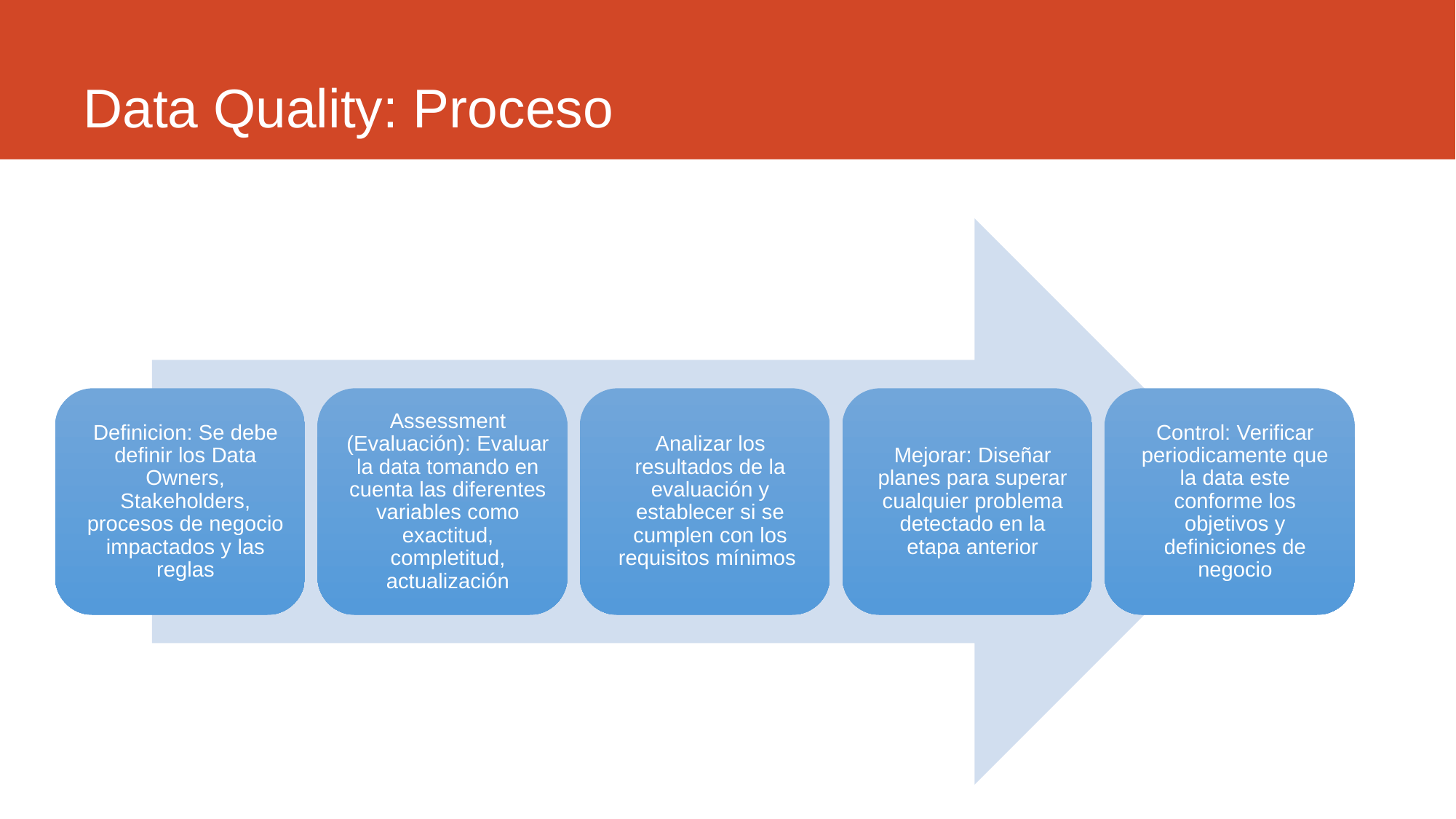

# Data Quality: Proceso
Definicion: Se debe definir los Data Owners, Stakeholders, procesos de negocio impactados y las reglas
Assessment (Evaluación): Evaluar la data tomando en cuenta las diferentes variables como exactitud, completitud, actualización
Analizar los resultados de la evaluación y establecer si se cumplen con los requisitos mínimos
Mejorar: Diseñar planes para superar cualquier problema detectado en la etapa anterior
Control: Verificar periodicamente que la data este conforme los objetivos y definiciones de negocio